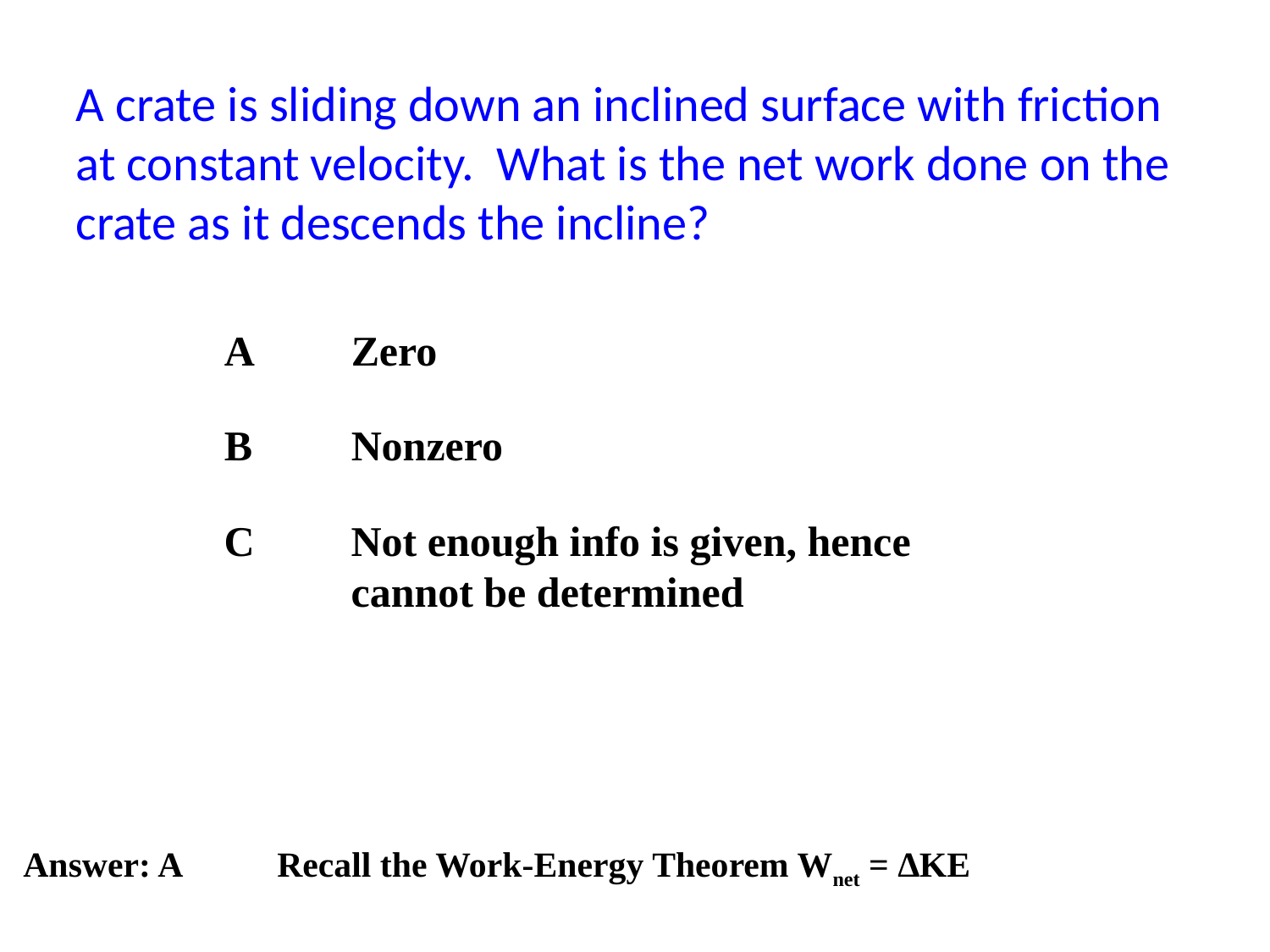

A crate is sliding down an inclined surface with friction at constant velocity.  What is the net work done on the crate as it descends the incline?
A 	Zero
B 	Nonzero
C	Not enough info is given, hence 	cannot be determined
Answer: A	Recall the Work-Energy Theorem Wnet = ∆KE